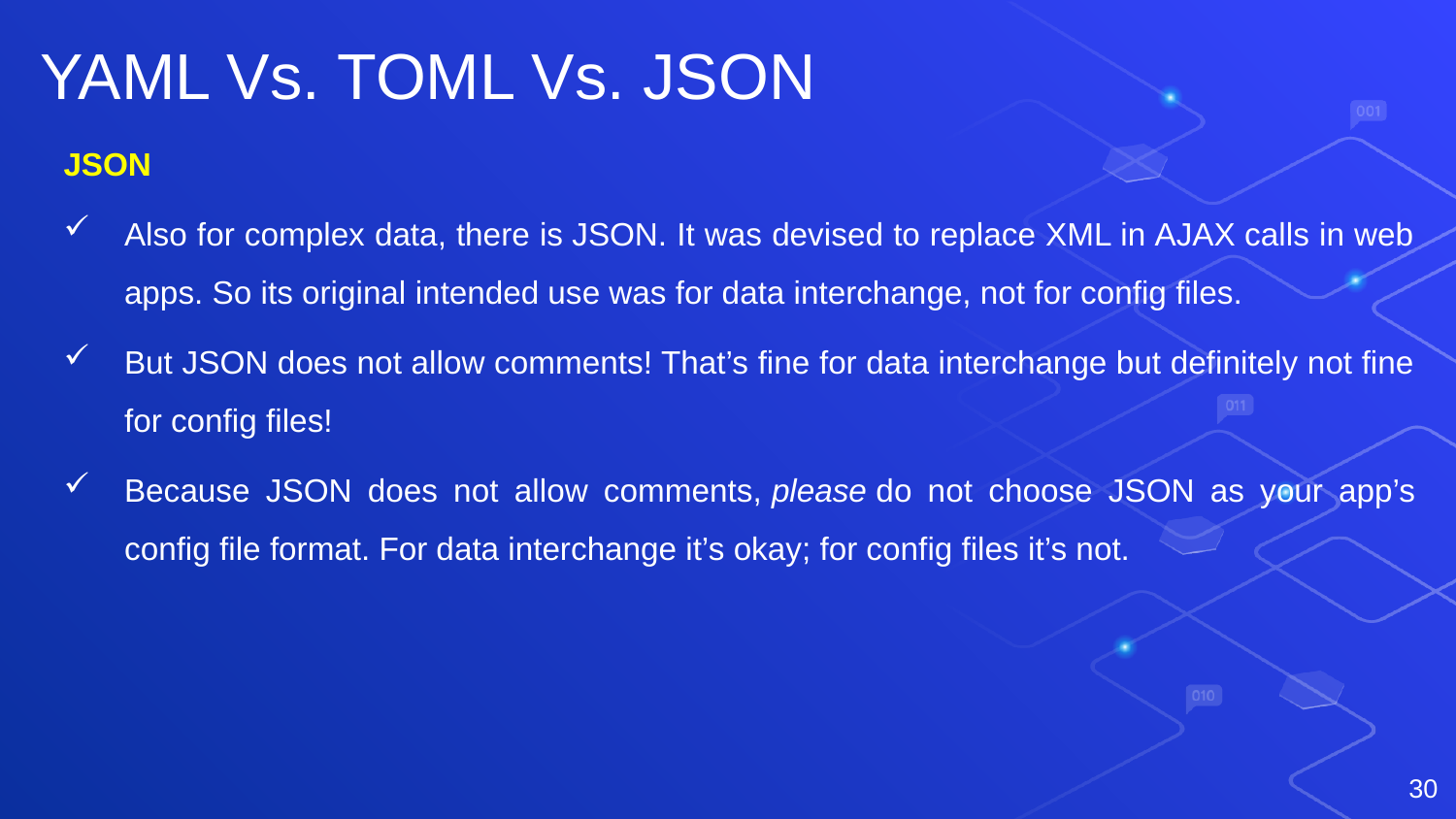

# YAML Vs. TOML Vs. JSON
JSON
Also for complex data, there is JSON. It was devised to replace XML in AJAX calls in web apps. So its original intended use was for data interchange, not for config files.
But JSON does not allow comments! That’s fine for data interchange but definitely not fine for config files!
Because JSON does not allow comments, please do not choose JSON as your app’s config file format. For data interchange it’s okay; for config files it’s not.
30